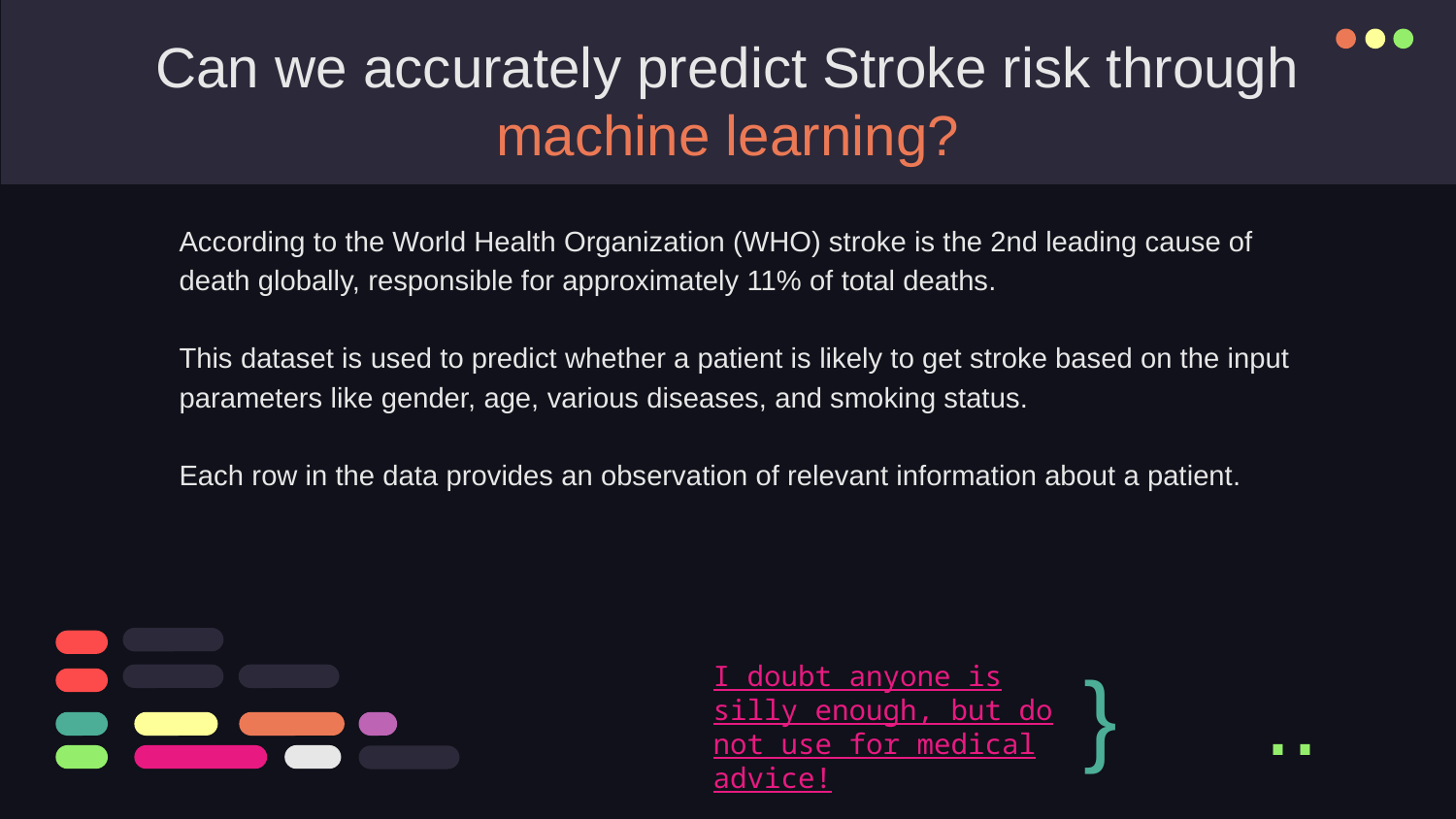

# Can we accurately predict Stroke risk through machine learning?
According to the World Health Organization (WHO) stroke is the 2nd leading cause of death globally, responsible for approximately 11% of total deaths.

This dataset is used to predict whether a patient is likely to get stroke based on the input parameters like gender, age, various diseases, and smoking status.

Each row in the data provides an observation of relevant information about a patient.

}
I doubt anyone is silly enough, but do not use for medical advice!
..